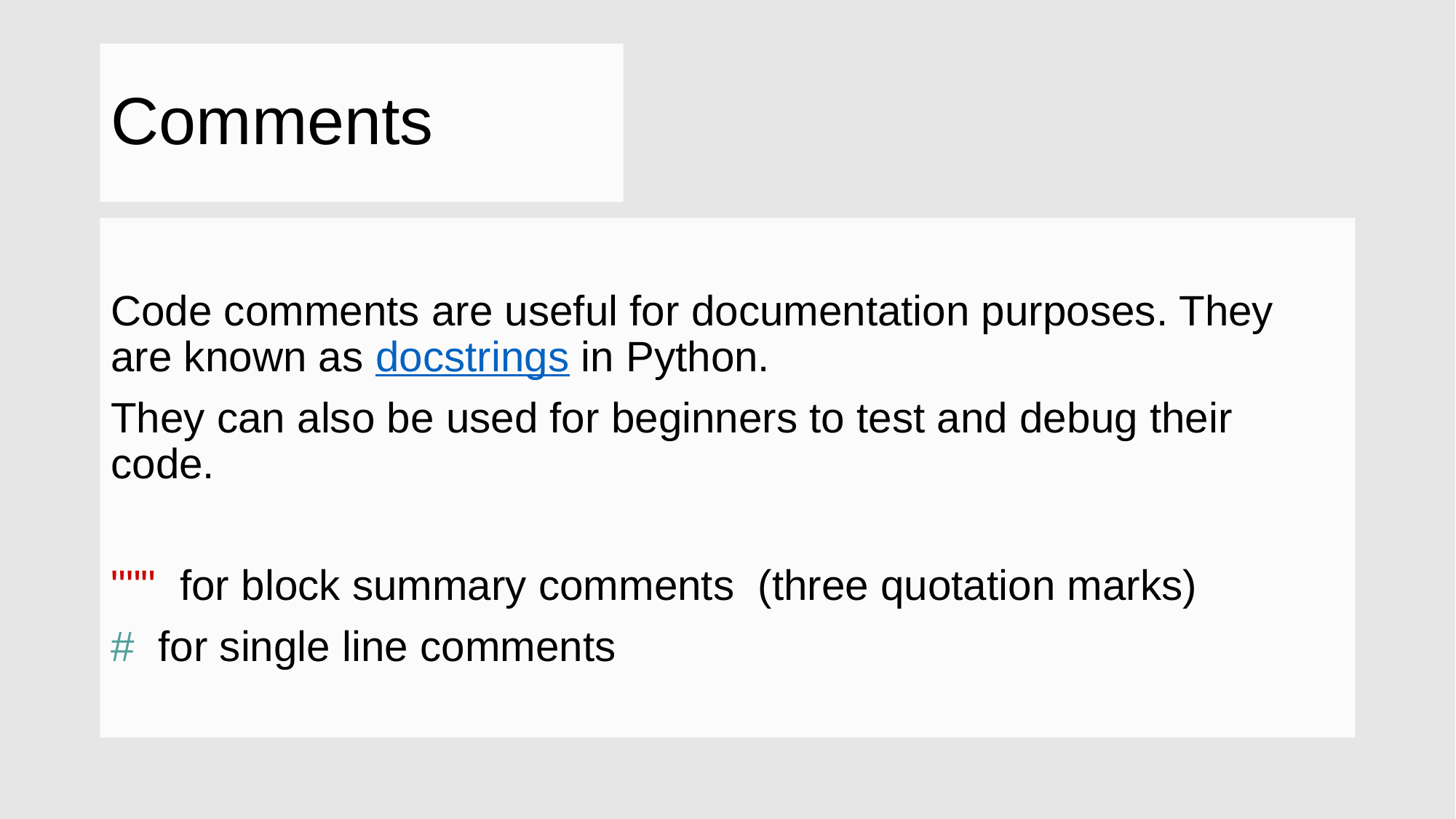

# Comments

Code comments are useful for documentation purposes. They are known as docstrings in Python.
They can also be used for beginners to test and debug their code.

"""  for block summary comments  (three quotation marks)
#  for single line comments